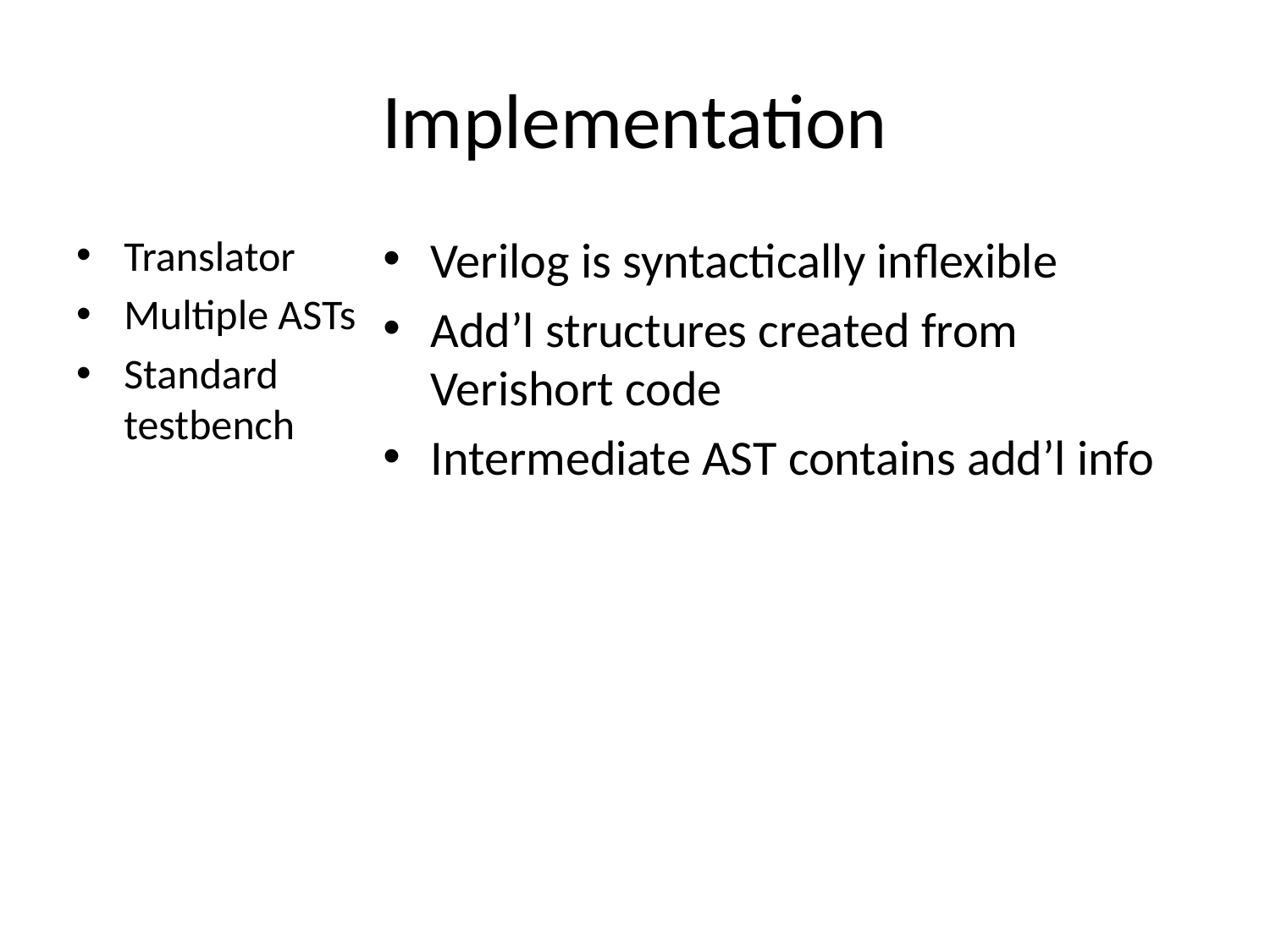

# Implementation
Translator
Multiple ASTs
Standard testbench
Verilog is syntactically inflexible
Add’l structures created from Verishort code
Intermediate AST contains add’l info